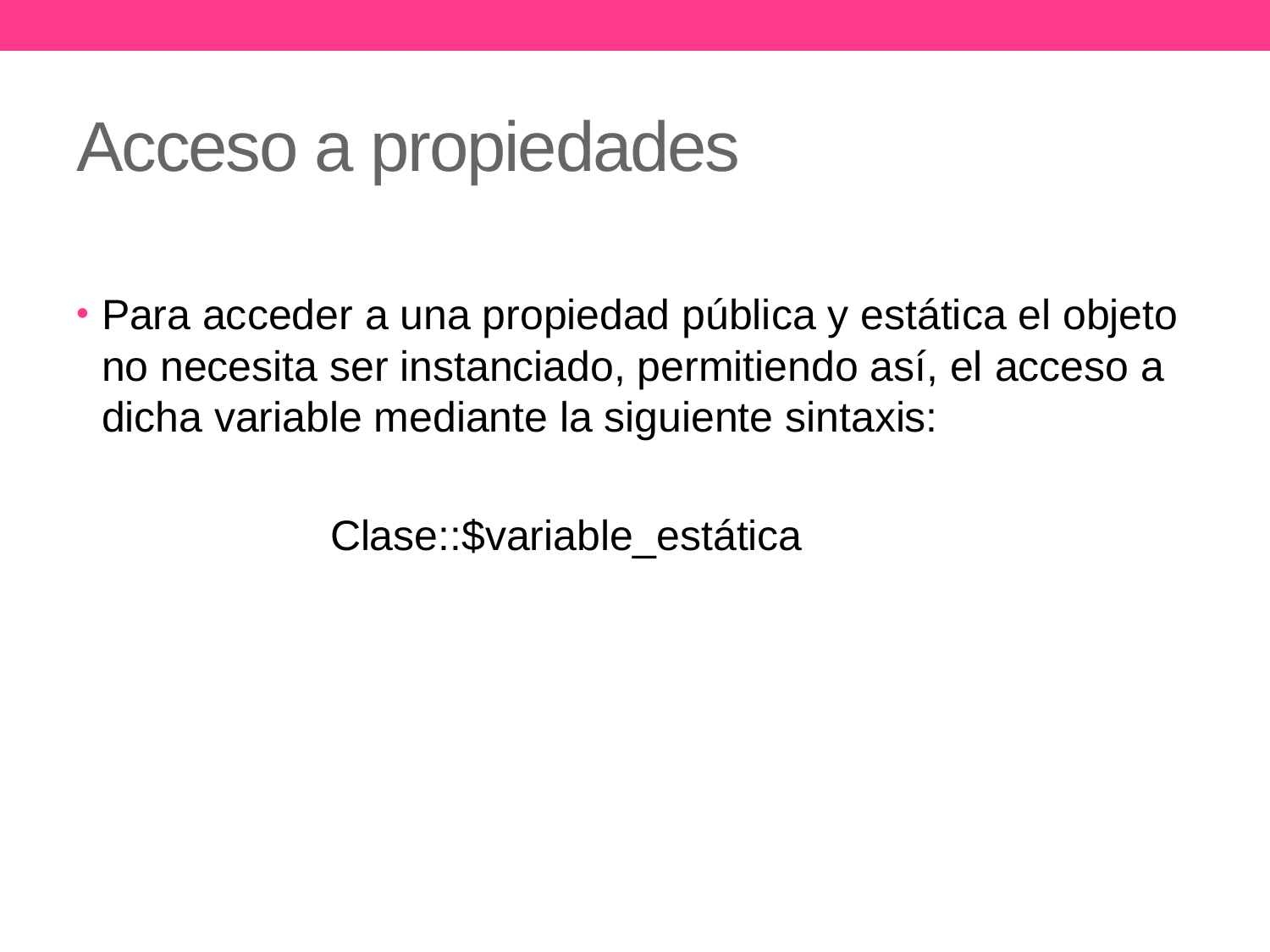

# Acceso a propiedades

Para acceder a una propiedad pública y estática el objeto no necesita ser instanciado, permitiendo así, el acceso a dicha variable mediante la siguiente sintaxis:

		Clase::$variable_estática